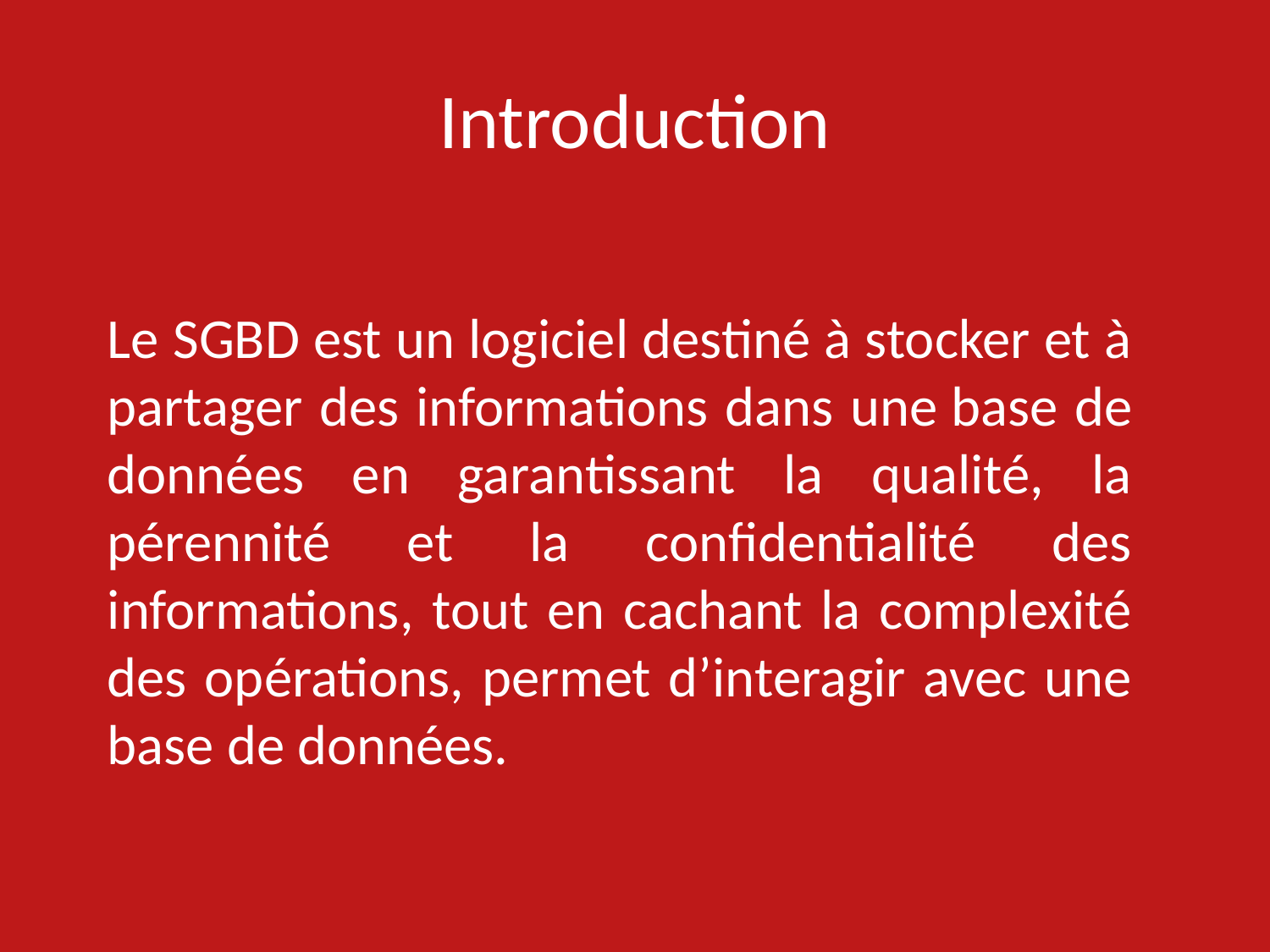

# Introduction

Le SGBD est un logiciel destiné à stocker et à partager des informations dans une base de données en garantissant la qualité, la pérennité et la confidentialité des informations, tout en cachant la complexité des opérations, permet d’interagir avec une base de données.
3